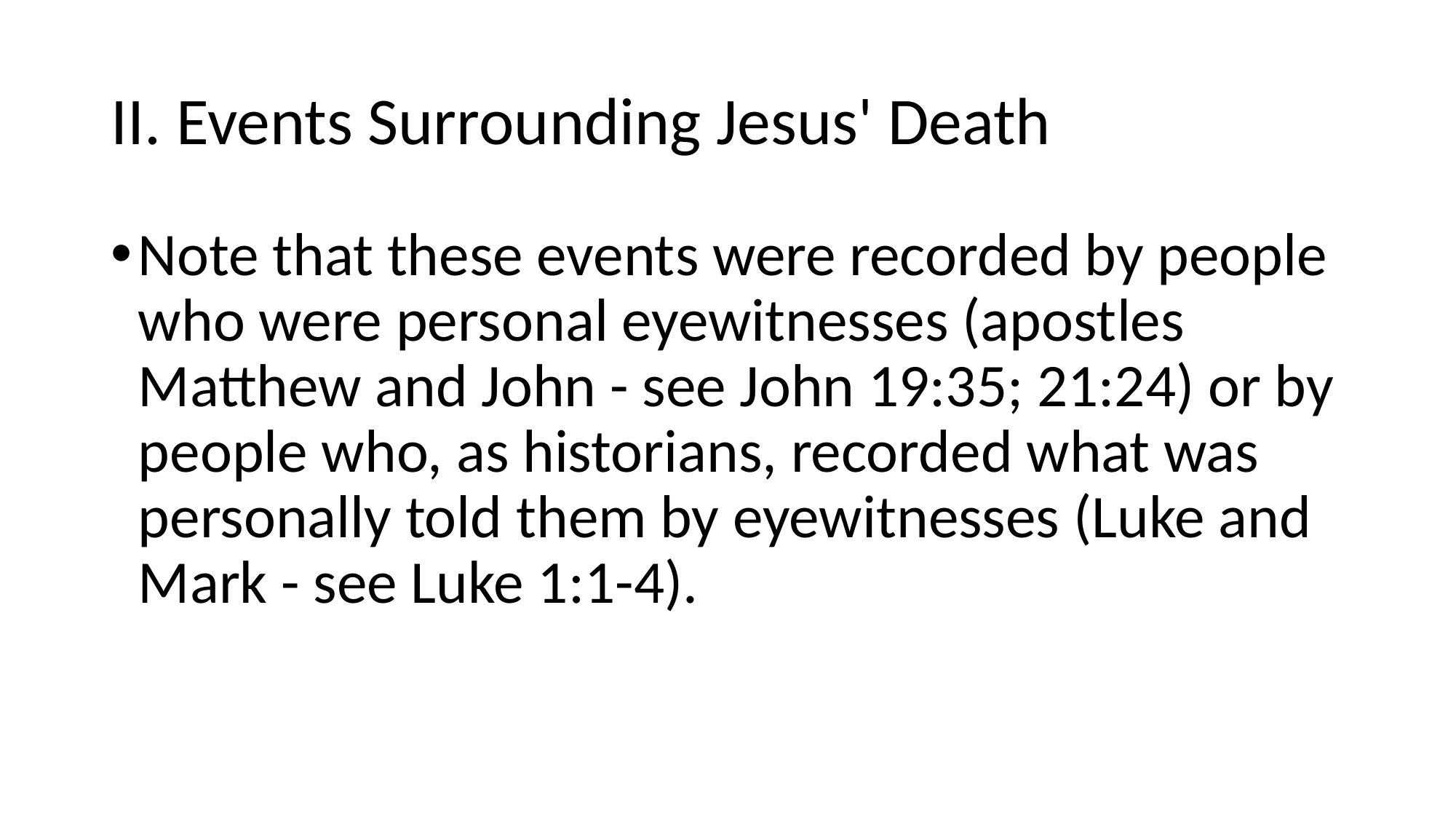

# II. Events Surrounding Jesus' Death
Note that these events were recorded by people who were personal eyewitnesses (apostles Matthew and John - see John 19:35; 21:24) or by people who, as historians, recorded what was personally told them by eyewitnesses (Luke and Mark - see Luke 1:1-4).